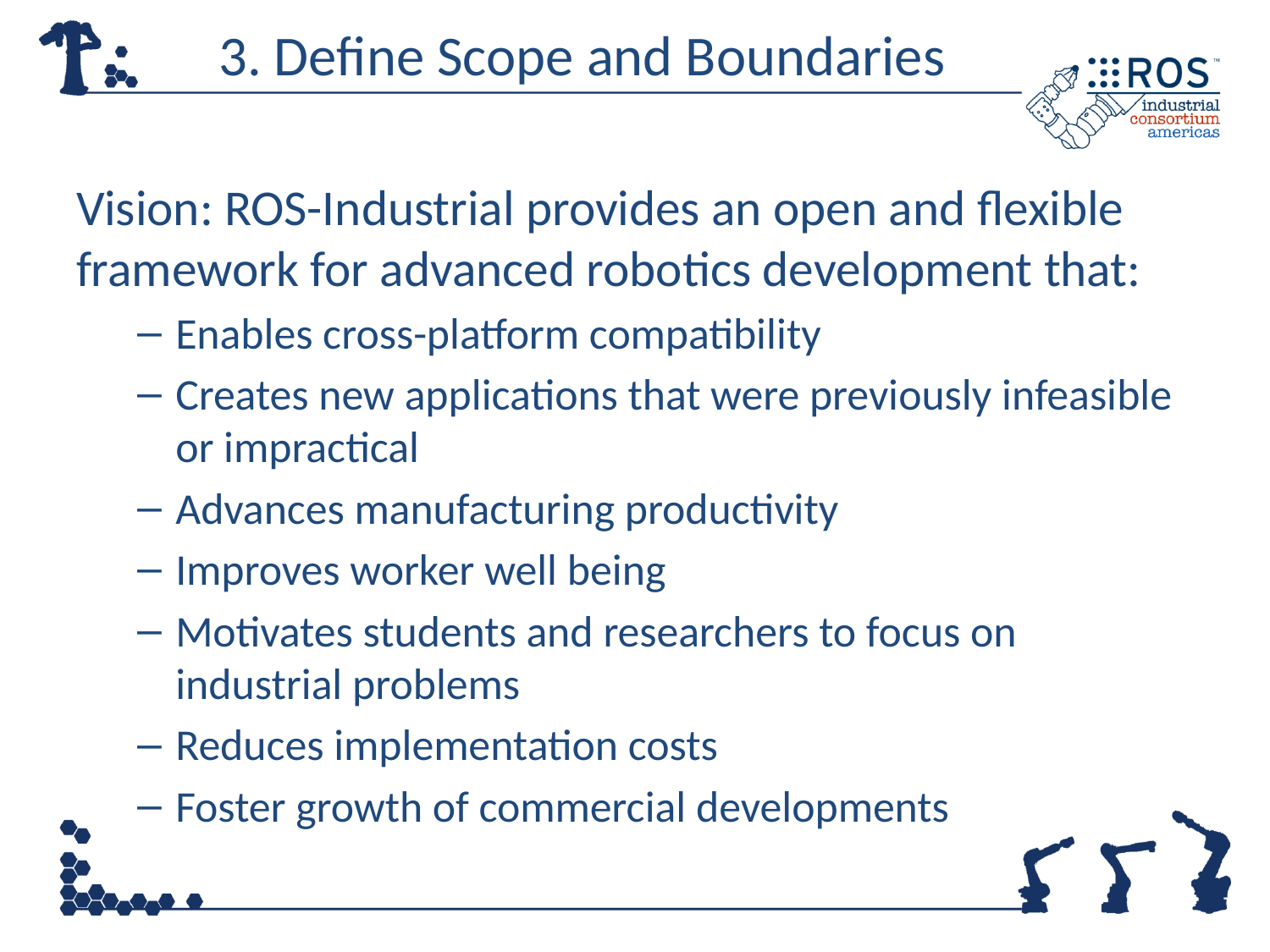

# 3. Define Scope and Boundaries
Vision: ROS-Industrial provides an open and flexible framework for advanced robotics development that:
Enables cross-platform compatibility
Creates new applications that were previously infeasible or impractical
Advances manufacturing productivity
Improves worker well being
Motivates students and researchers to focus on industrial problems
Reduces implementation costs
Foster growth of commercial developments